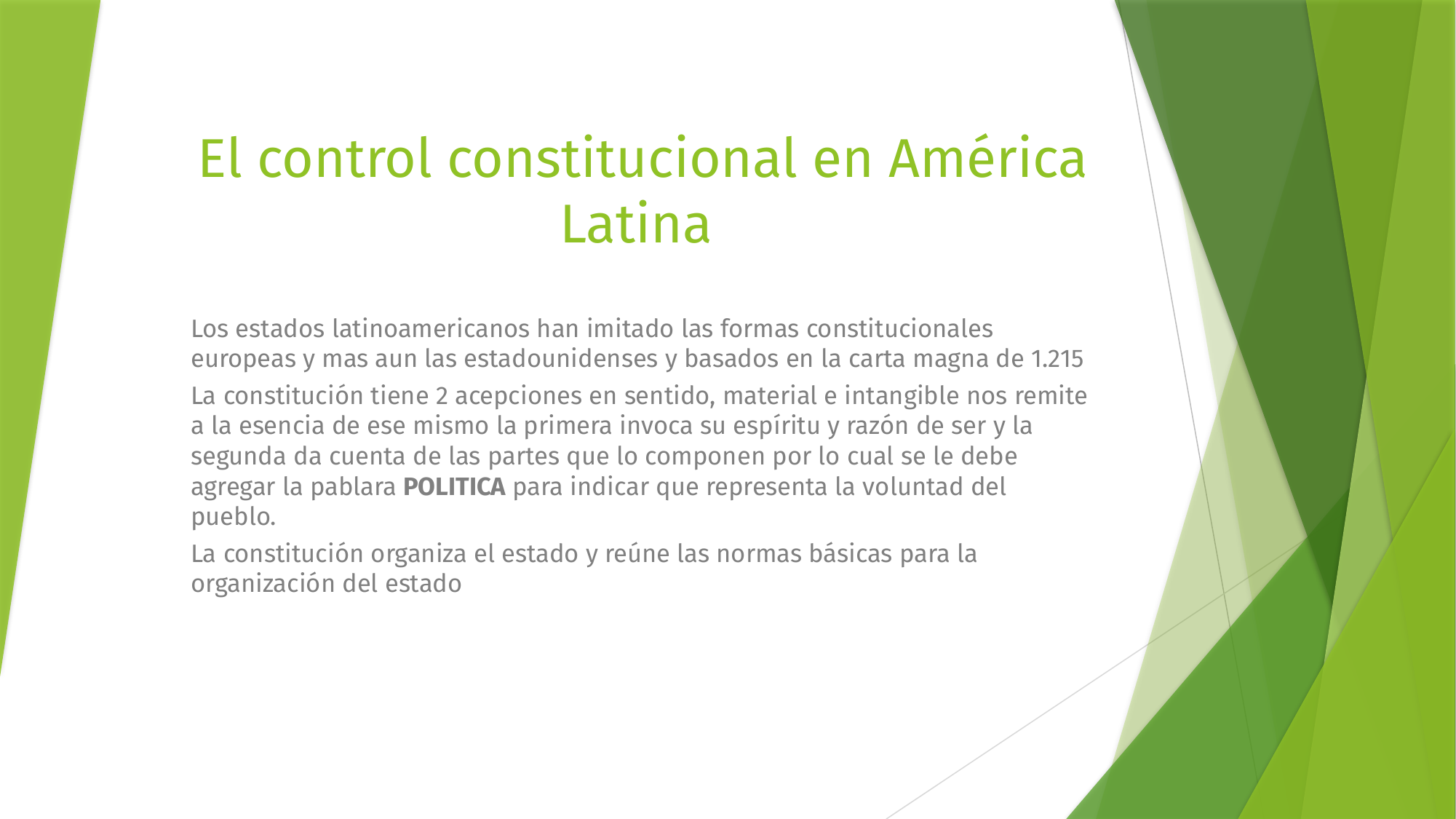

# El control constitucional en América Latina
Los estados latinoamericanos han imitado las formas constitucionales europeas y mas aun las estadounidenses y basados en la carta magna de 1.215
La constitución tiene 2 acepciones en sentido, material e intangible nos remite a la esencia de ese mismo la primera invoca su espíritu y razón de ser y la segunda da cuenta de las partes que lo componen por lo cual se le debe agregar la pablara POLITICA para indicar que representa la voluntad del pueblo.
La constitución organiza el estado y reúne las normas básicas para la organización del estado